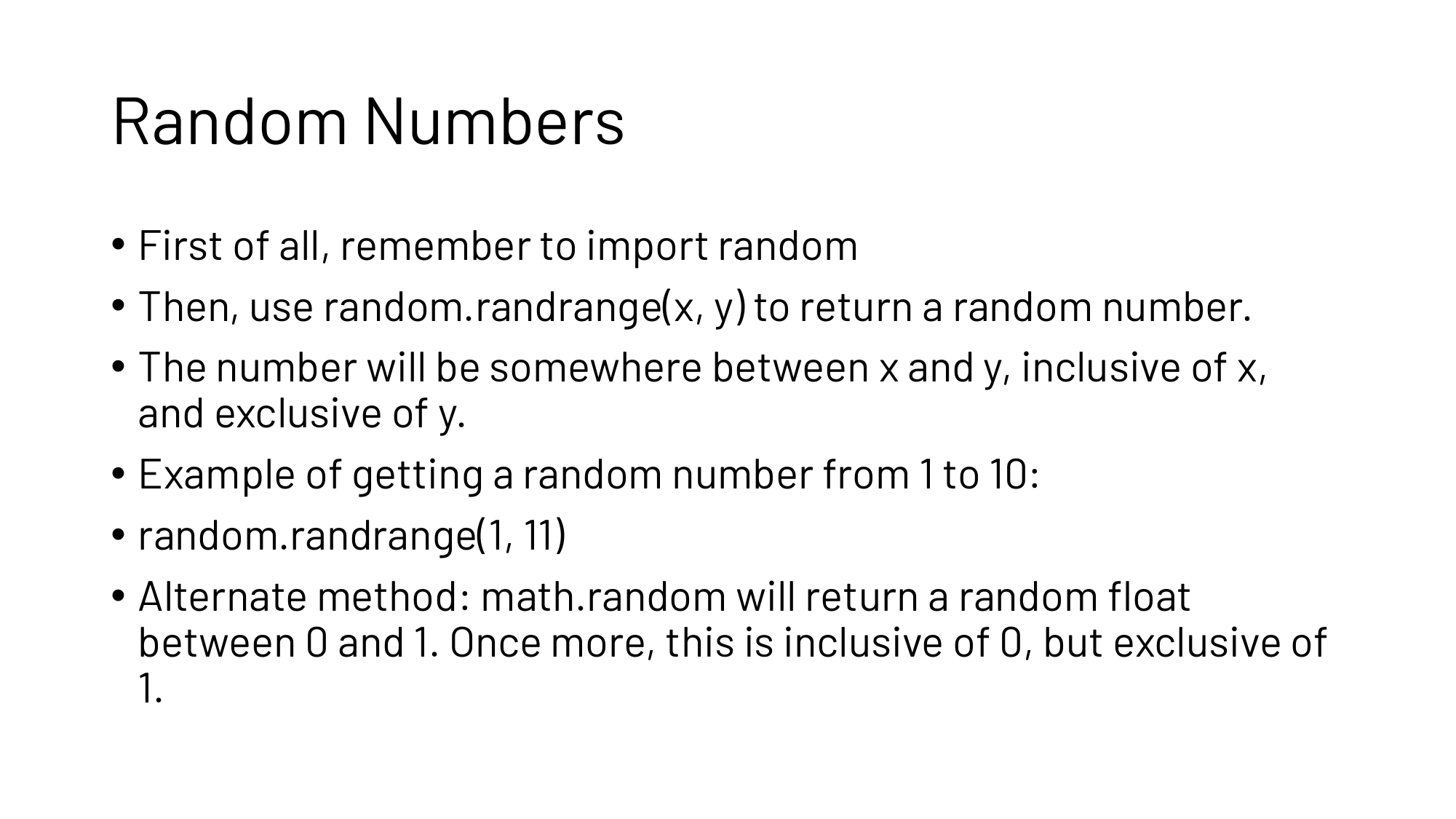

# Random Numbers
First of all, remember to import random
Then, use random.randrange(x, y) to return a random number.
The number will be somewhere between x and y, inclusive of x, and exclusive of y.
Example of getting a random number from 1 to 10:
random.randrange(1, 11)
Alternate method: math.random will return a random float between 0 and 1. Once more, this is inclusive of 0, but exclusive of 1.